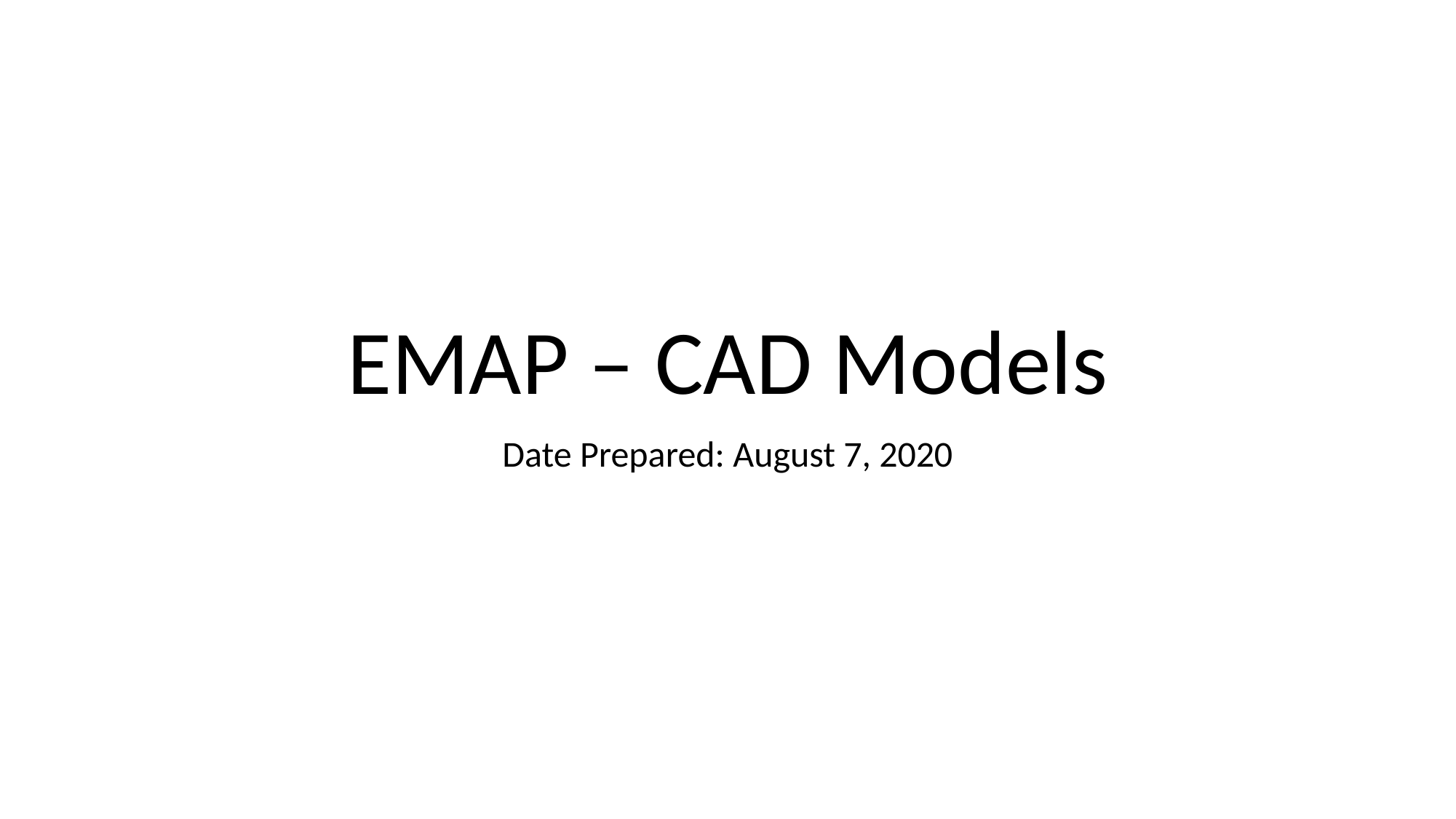

# EMAP – CAD Models
Date Prepared: August 7, 2020